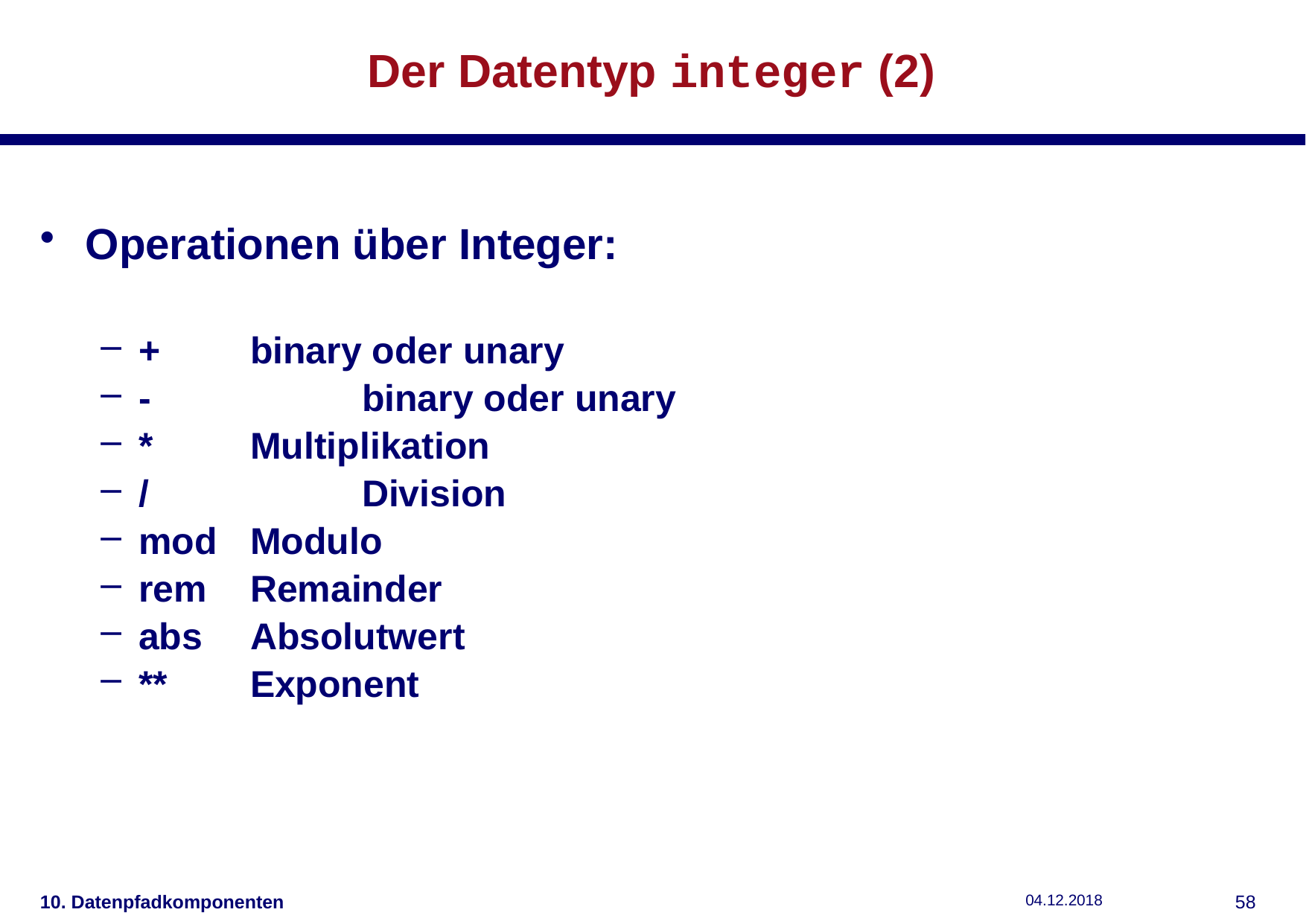

# Der Datentyp integer (2)
Operationen über Integer:

+ 	binary oder unary
- 		binary oder unary
* 	Multiplikation
/ 		Division
mod 	Modulo
rem 	Remainder
abs 	Absolutwert
** 	Exponent

10. Datenpfadkomponenten
04.12.2018
58